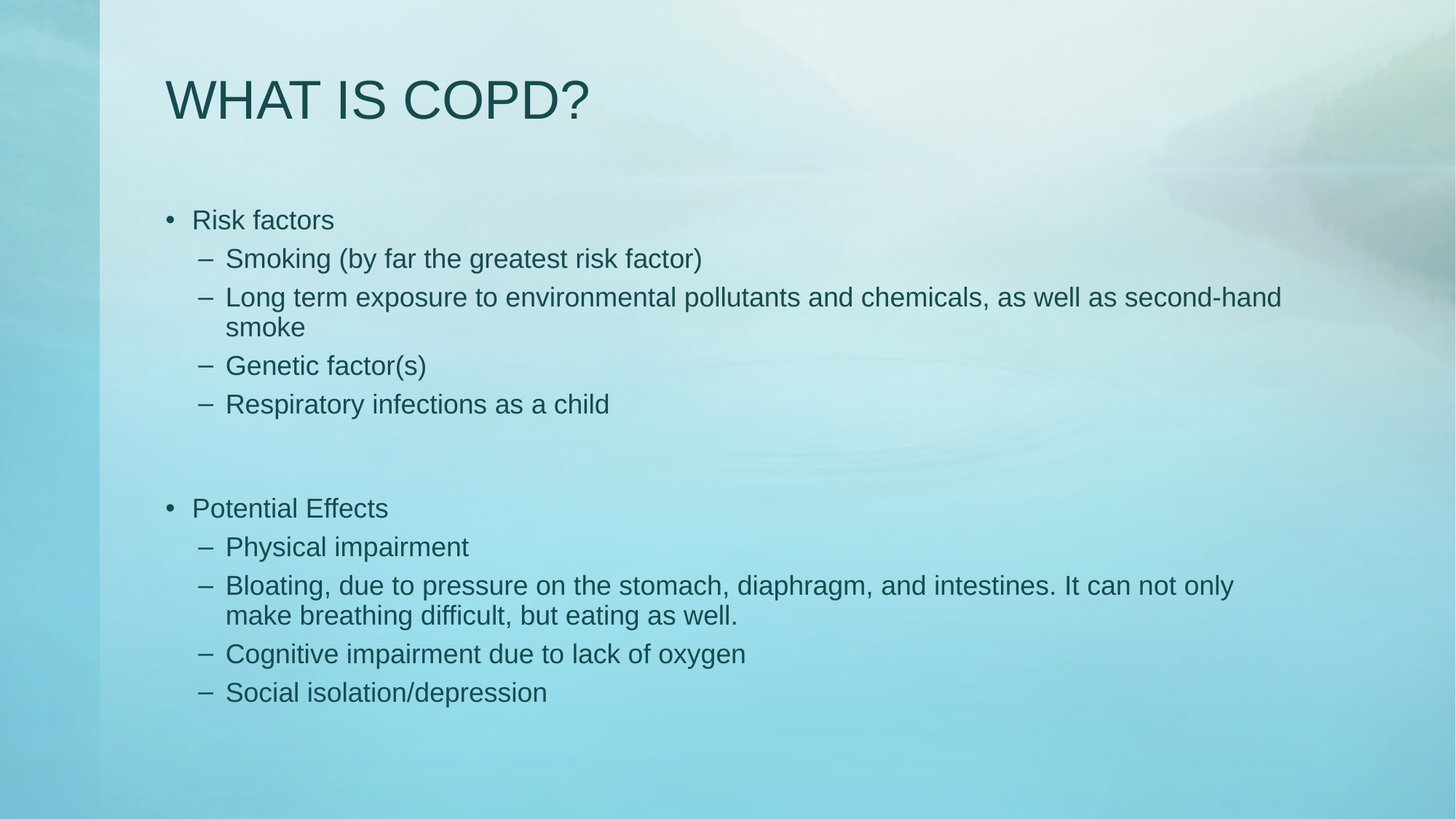

# WHAT IS COPD?

Risk factors
Smoking (by far the greatest risk factor)
Long term exposure to environmental pollutants and chemicals, as well as second-hand smoke
Genetic factor(s)
Respiratory infections as a child

Potential Effects
Physical impairment
Bloating, due to pressure on the stomach, diaphragm, and intestines. It can not only make breathing difficult, but eating as well.
Cognitive impairment due to lack of oxygen
Social isolation/depression